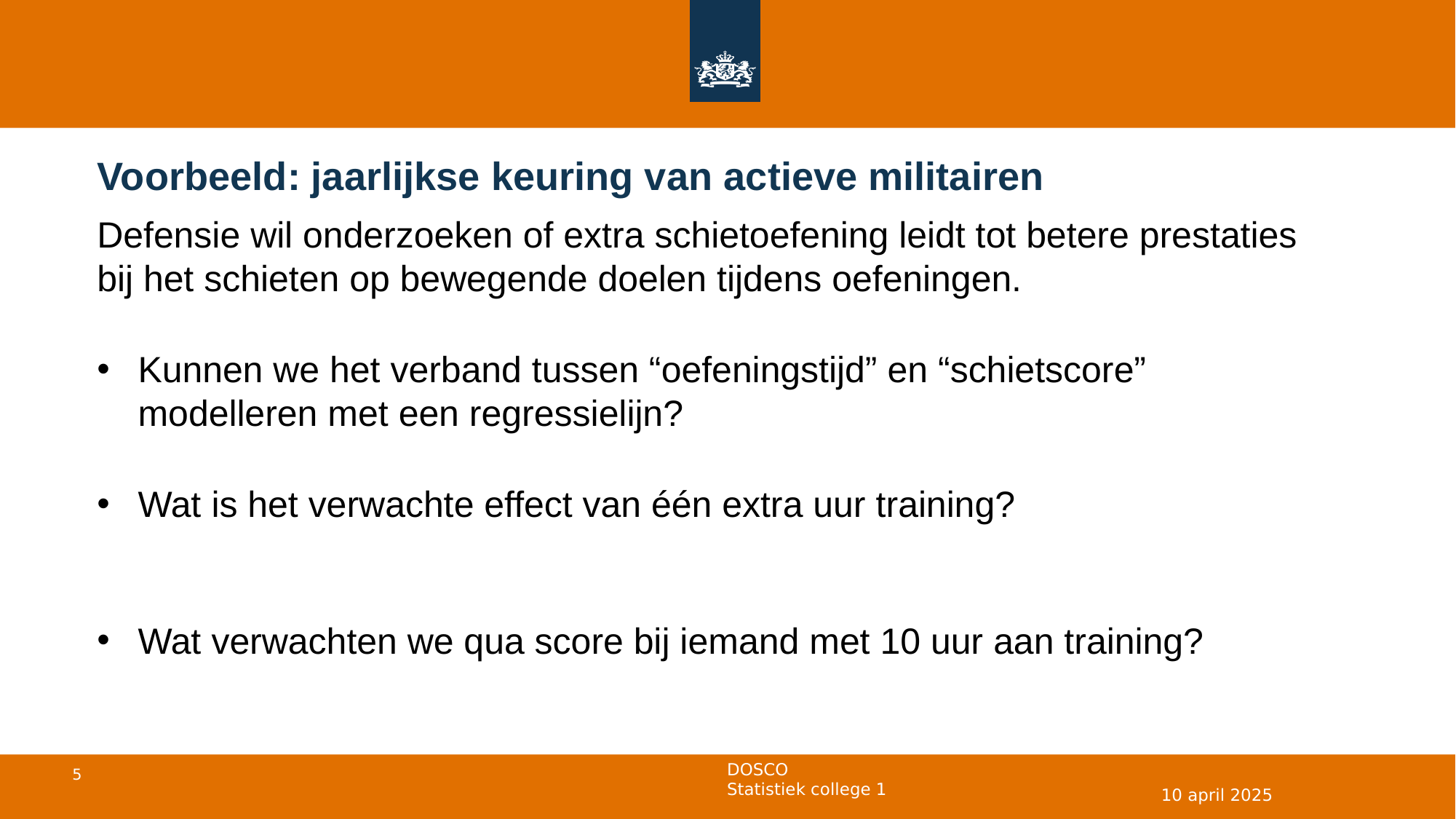

# Voorbeeld: jaarlijkse keuring van actieve militairen
Defensie wil onderzoeken of extra schietoefening leidt tot betere prestaties bij het schieten op bewegende doelen tijdens oefeningen.

Kunnen we het verband tussen “oefeningstijd” en “schietscore” modelleren met een regressielijn?

Wat is het verwachte effect van één extra uur training?

Wat verwachten we qua score bij iemand met 10 uur aan training?

10 april 2025